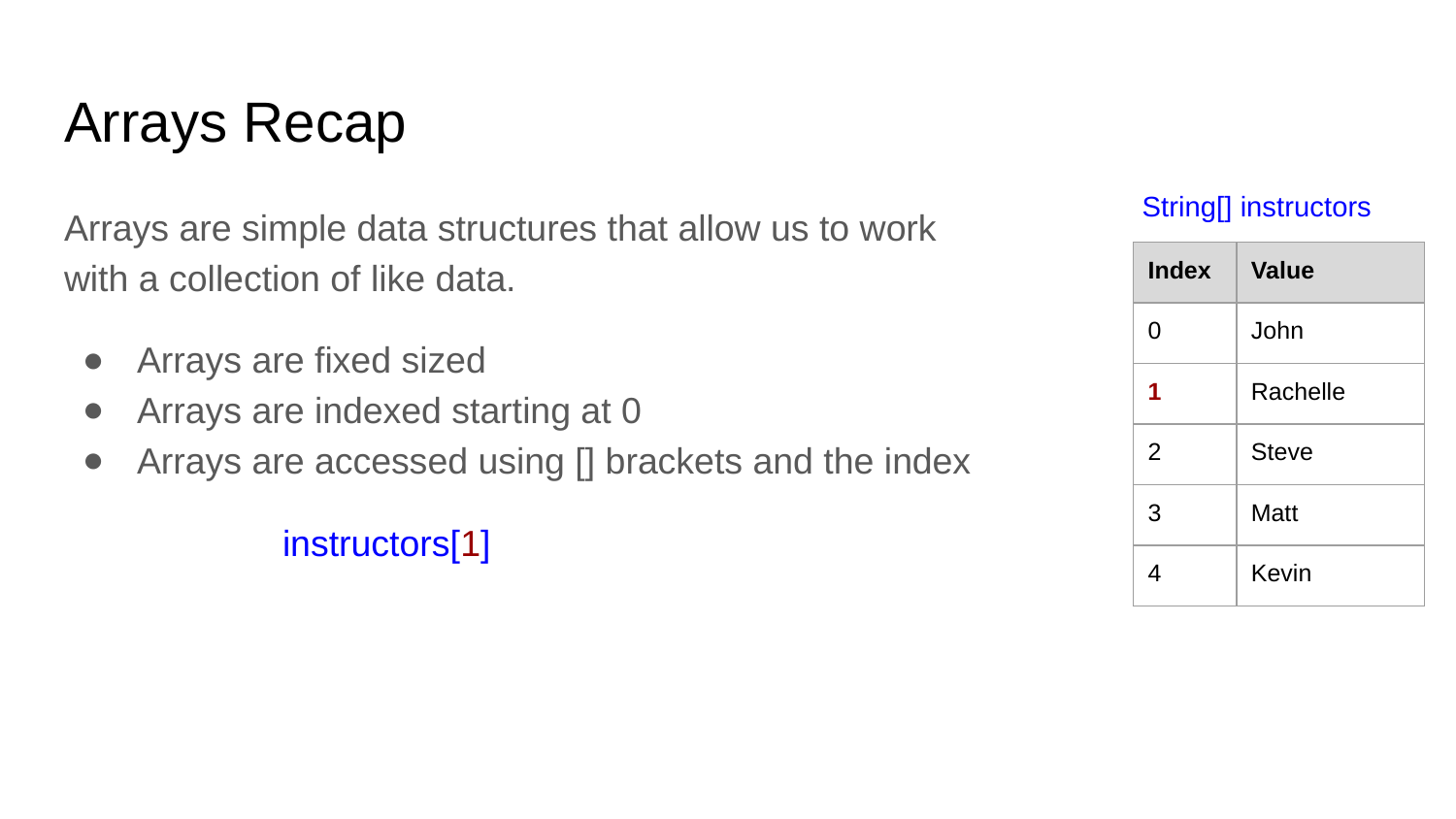

# Arrays Recap
String[] instructors
Arrays are simple data structures that allow us to work with a collection of like data.
Arrays are fixed sized
Arrays are indexed starting at 0
Arrays are accessed using [] brackets and the index
	instructors[1]
| Index | Value |
| --- | --- |
| 0 | John |
| 1 | Rachelle |
| 2 | Steve |
| 3 | Matt |
| 4 | Kevin |